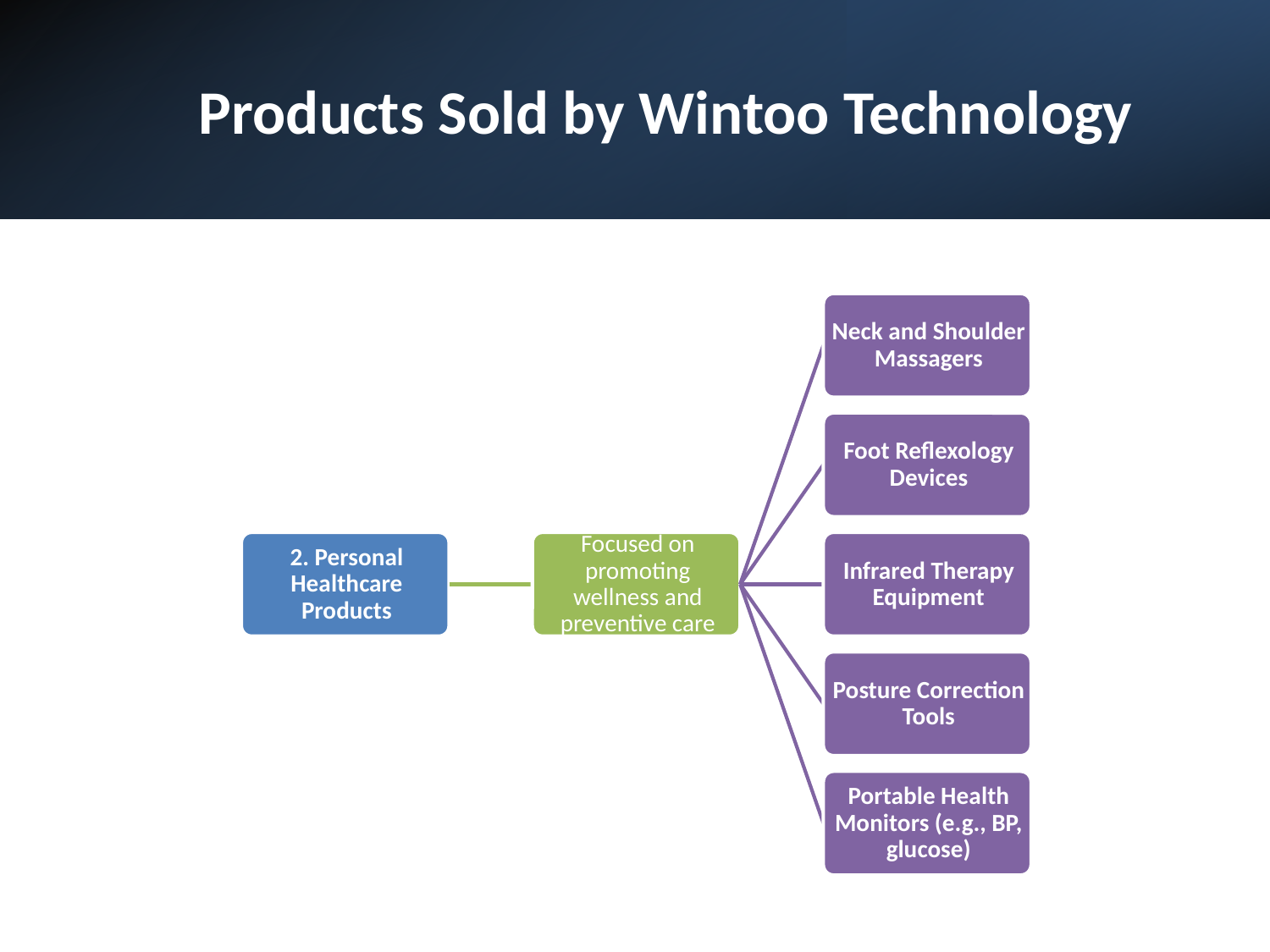

# Products Sold by Wintoo Technology
2. Personal Healthcare Products

Focused on promoting wellness and preventive care

Neck and Shoulder Massagers

Foot Reflexology Devices

Infrared Therapy Equipment

Posture Correction Tools

Portable Health Monitors (e.g., BP, glucose)